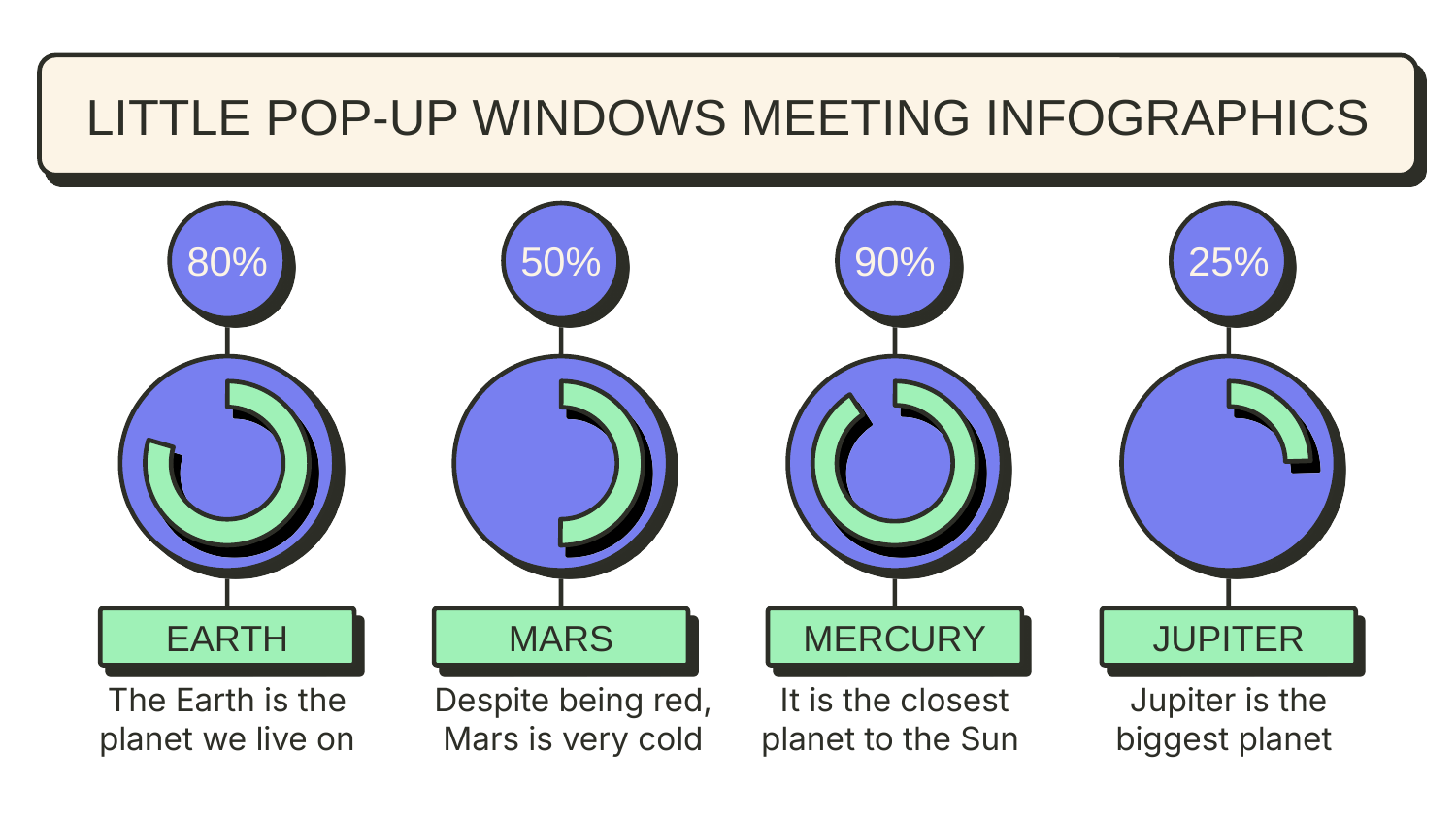

# LITTLE POP-UP WINDOWS MEETING INFOGRAPHICS

80%

EARTH
The Earth is the planet we live on

50%

MARS
Despite being red, Mars is very cold

90%

MERCURY
It is the closest planet to the Sun

25%

JUPITER
Jupiter is the biggest planet